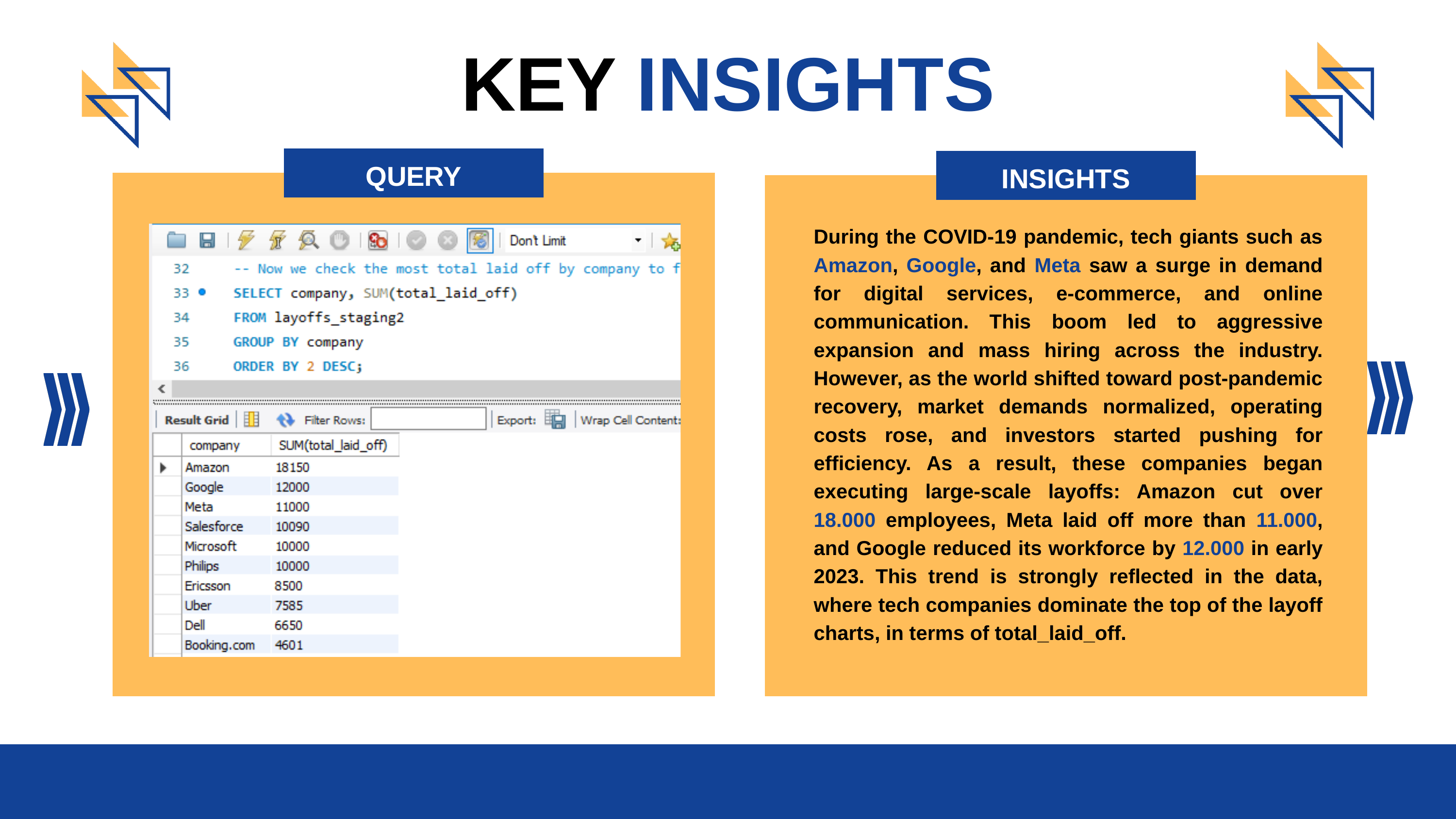

KEY INSIGHTS

QUERY

INSIGHTS

During the COVID-19 pandemic, tech giants such as Amazon, Google, and Meta saw a surge in demand for digital services, e-commerce, and online communication. This boom led to aggressive expansion and mass hiring across the industry. However, as the world shifted toward post-pandemic recovery, market demands normalized, operating costs rose, and investors started pushing for efficiency. As a result, these companies began executing large-scale layoffs: Amazon cut over 18.000 employees, Meta laid off more than 11.000, and Google reduced its workforce by 12.000 in early 2023. This trend is strongly reflected in the data, where tech companies dominate the top of the layoff charts, in terms of total_laid_off.